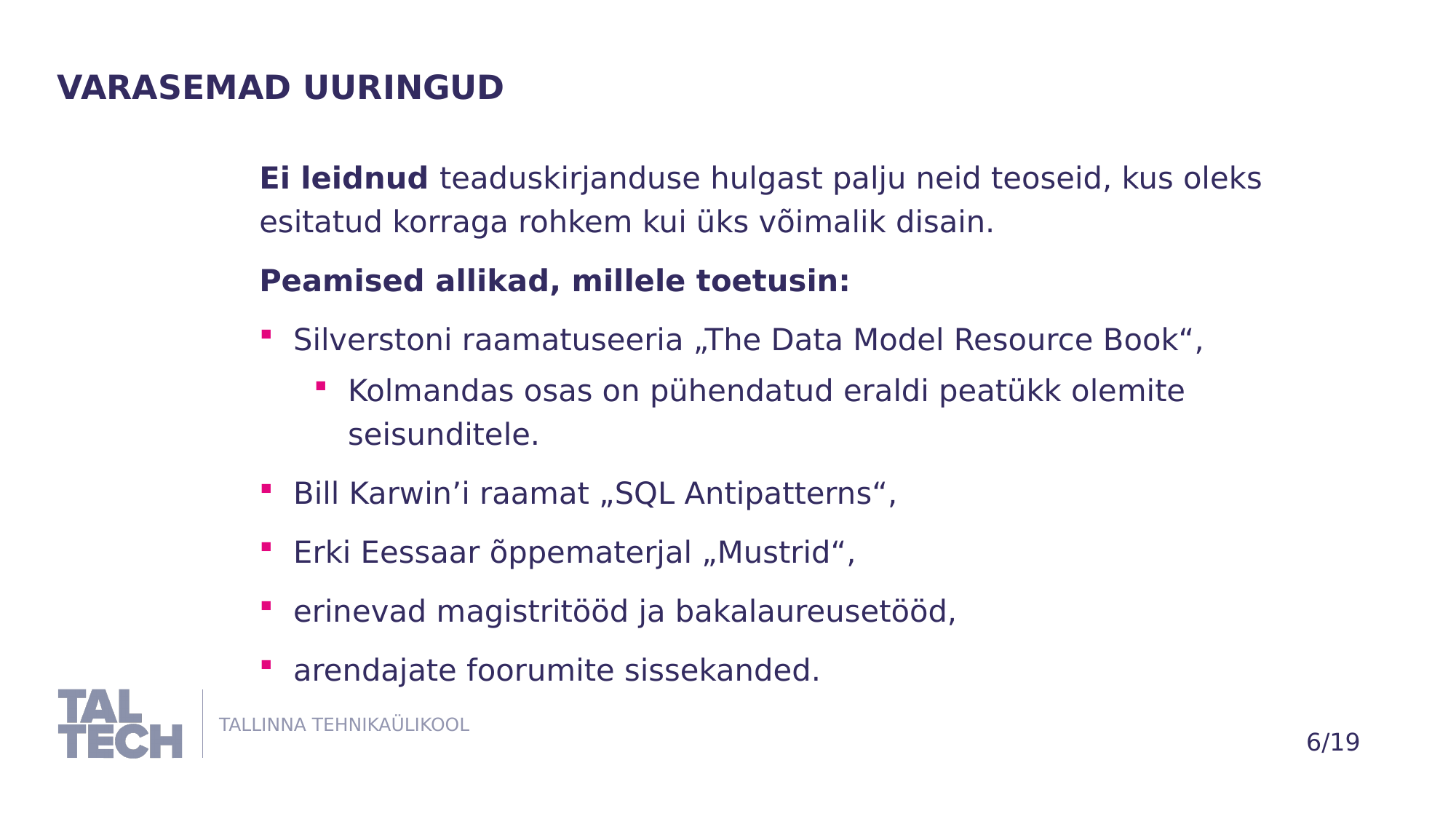

VARASEMAD UURINGUD
Ei leidnud teaduskirjanduse hulgast palju neid teoseid, kus oleks esitatud korraga rohkem kui üks võimalik disain.
Peamised allikad, millele toetusin:
Silverstoni raamatuseeria „The Data Model Resource Book“,
Kolmandas osas on pühendatud eraldi peatükk olemite seisunditele.
Bill Karwin’i raamat „SQL Antipatterns“,
Erki Eessaar õppematerjal „Mustrid“,
erinevad magistritööd ja bakalaureusetööd,
arendajate foorumite sissekanded.

6/19